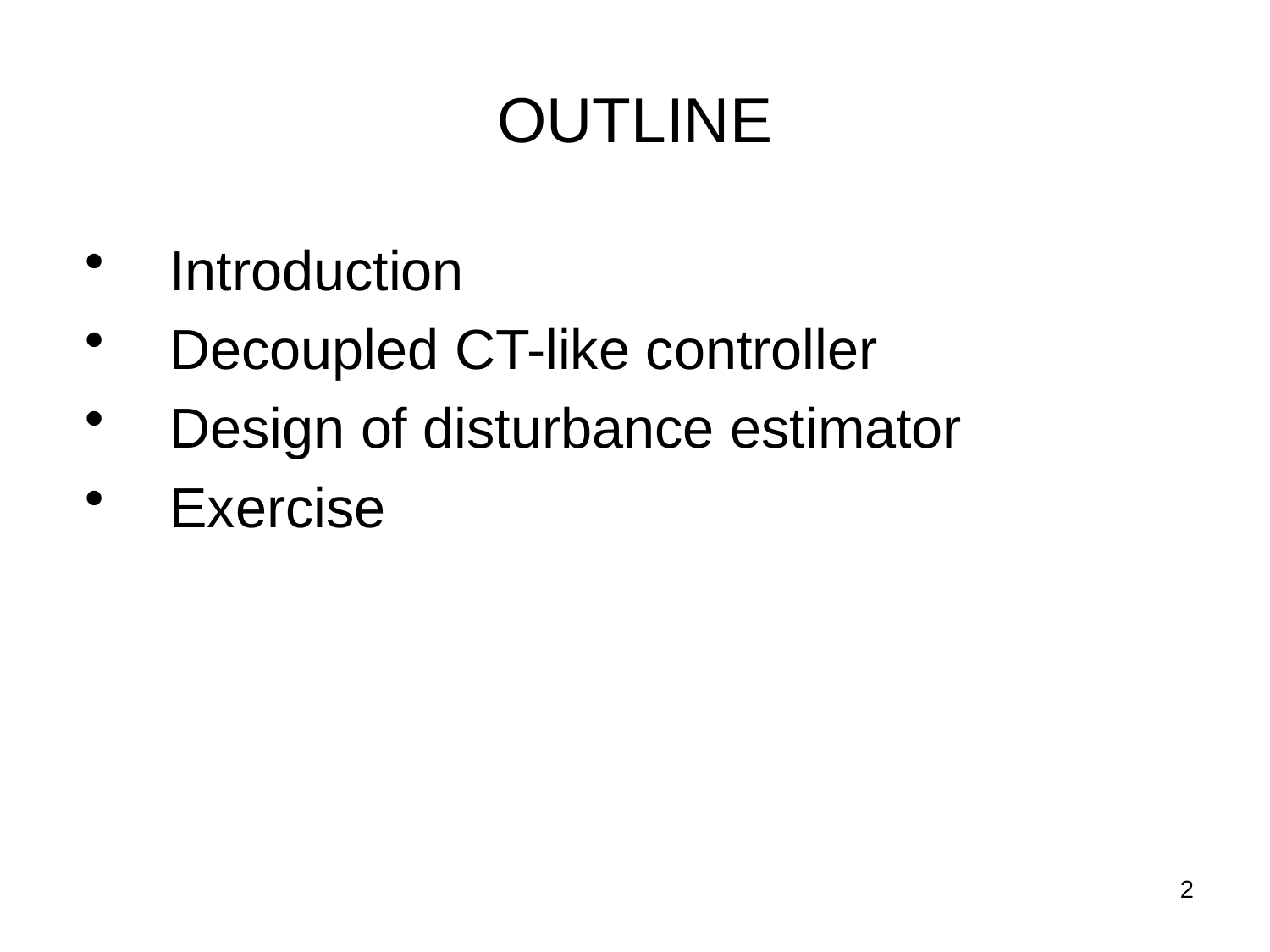

OUTLINE
#
Introduction
Decoupled CT-like controller
Design of disturbance estimator
Exercise
2